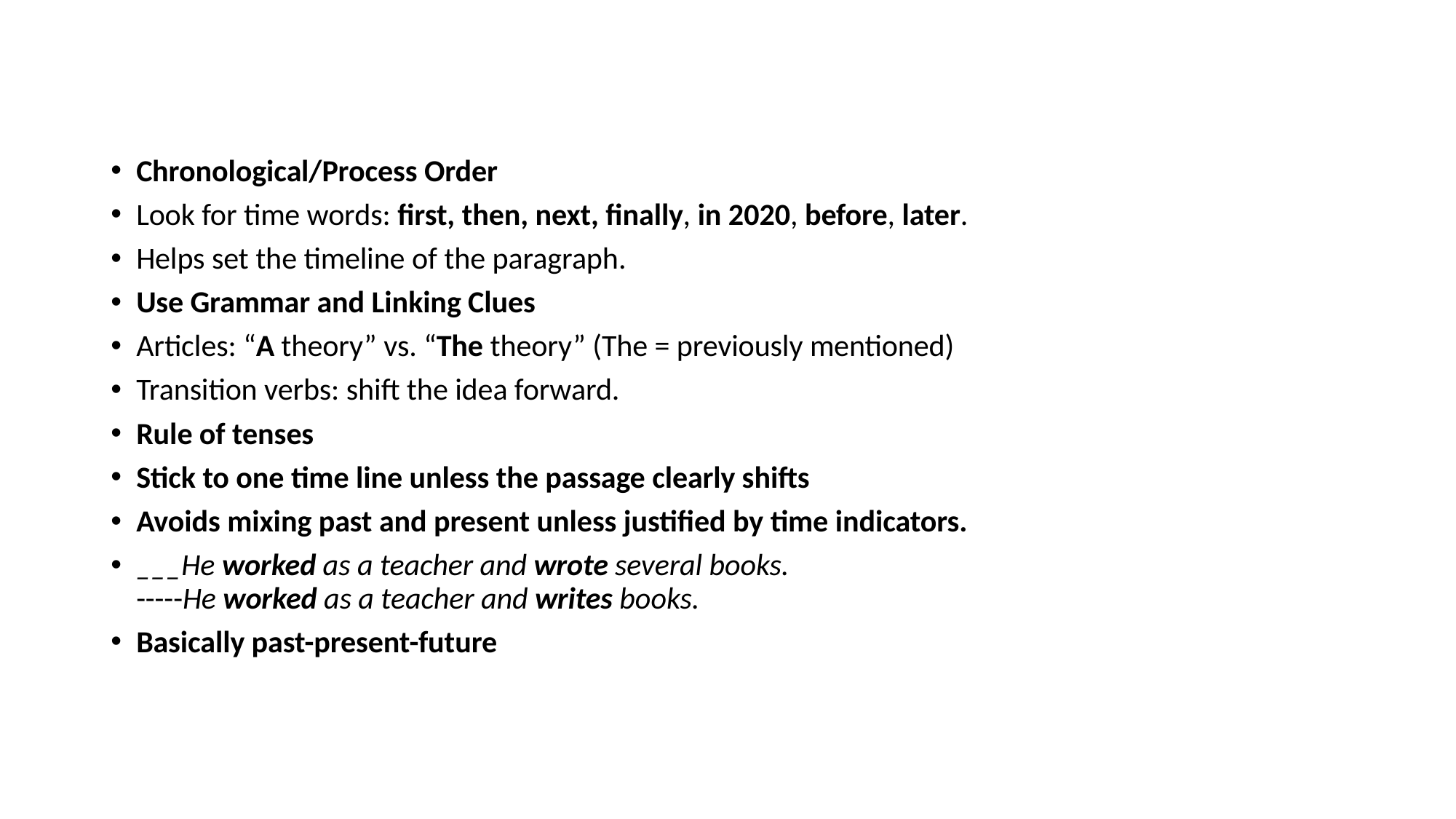

Chronological/Process Order
Look for time words: first, then, next, finally, in 2020, before, later.
Helps set the timeline of the paragraph.
Use Grammar and Linking Clues
Articles: “A theory” vs. “The theory” (The = previously mentioned)
Transition verbs: shift the idea forward.
Rule of tenses
Stick to one time line unless the passage clearly shifts
Avoids mixing past and present unless justified by time indicators.
___He worked as a teacher and wrote several books.
-----He worked as a teacher and writes books.
Basically past-present-future